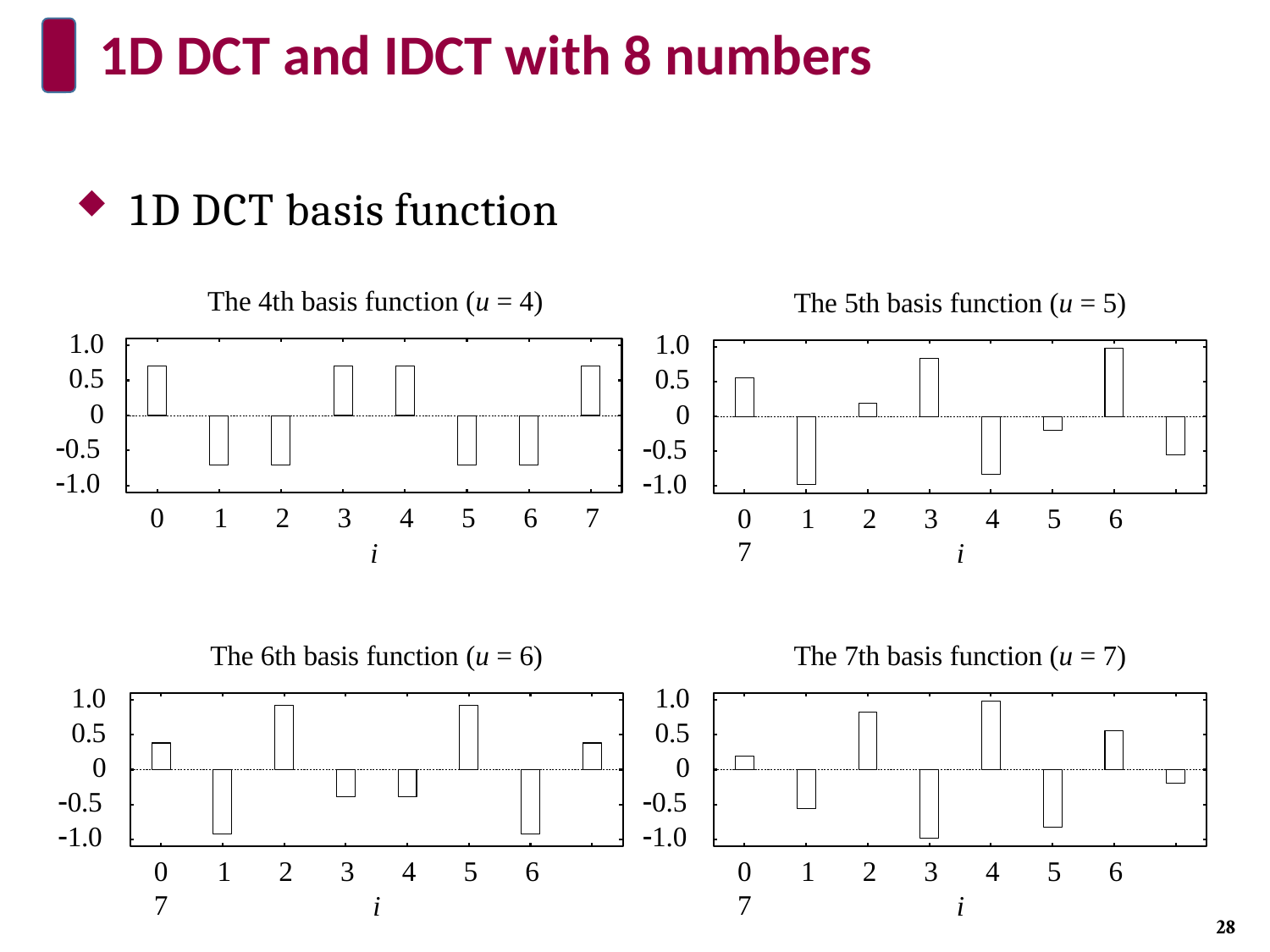

# 1D DCT and IDCT with 8 numbers
1D DCT basis function

The 4th basis function (u = 4)
The 5th basis function (u = 5)
1.0
0.5
0
−0.5
−1.0
1.0
0.5
0
−0.5
−1.0

0	1	2	3	4	5	6	7
0	1	2	3	4	5	6	7
i
i
The 6th basis function (u = 6)
The 7th basis function (u = 7)
1.0
0.5
0
−0.5
−1.0
1.0
0.5
0
−0.5
−1.0

0	1	2	3	4	5	6	7
0	1	2	3	4	5	6	7
i
i
28